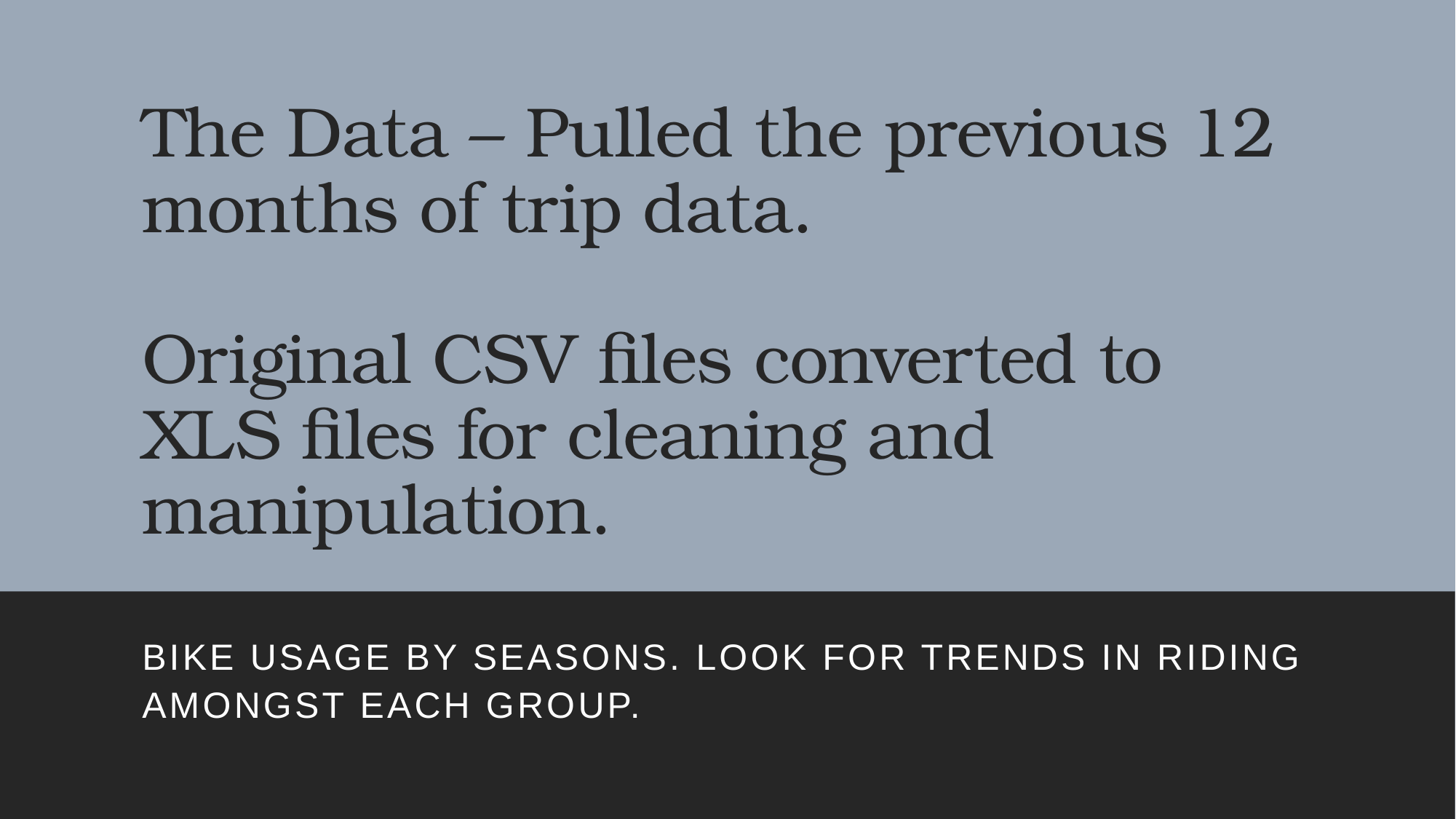

# The Data – Pulled the previous 12 months of trip data. Original CSV files converted to XLS files for cleaning and manipulation.

Bike Usage by seasons. Look for trends in riding amongst each group.